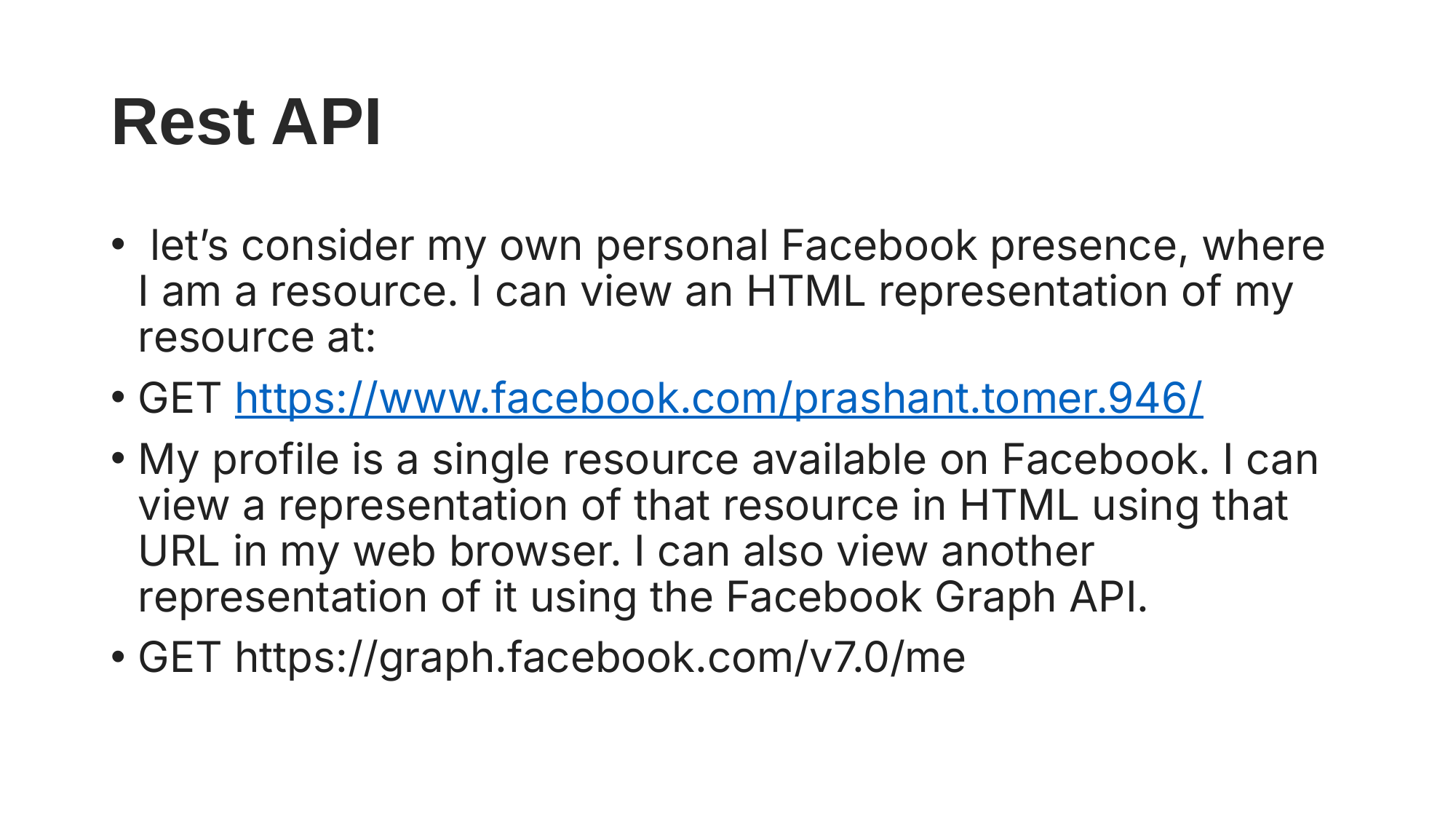

# Rest API
 let’s consider my own personal Facebook presence, where I am a resource. I can view an HTML representation of my resource at:
GET https://www.facebook.com/prashant.tomer.946/
My profile is a single resource available on Facebook. I can view a representation of that resource in HTML using that URL in my web browser. I can also view another representation of it using the Facebook Graph API.
GET https://graph.facebook.com/v7.0/me